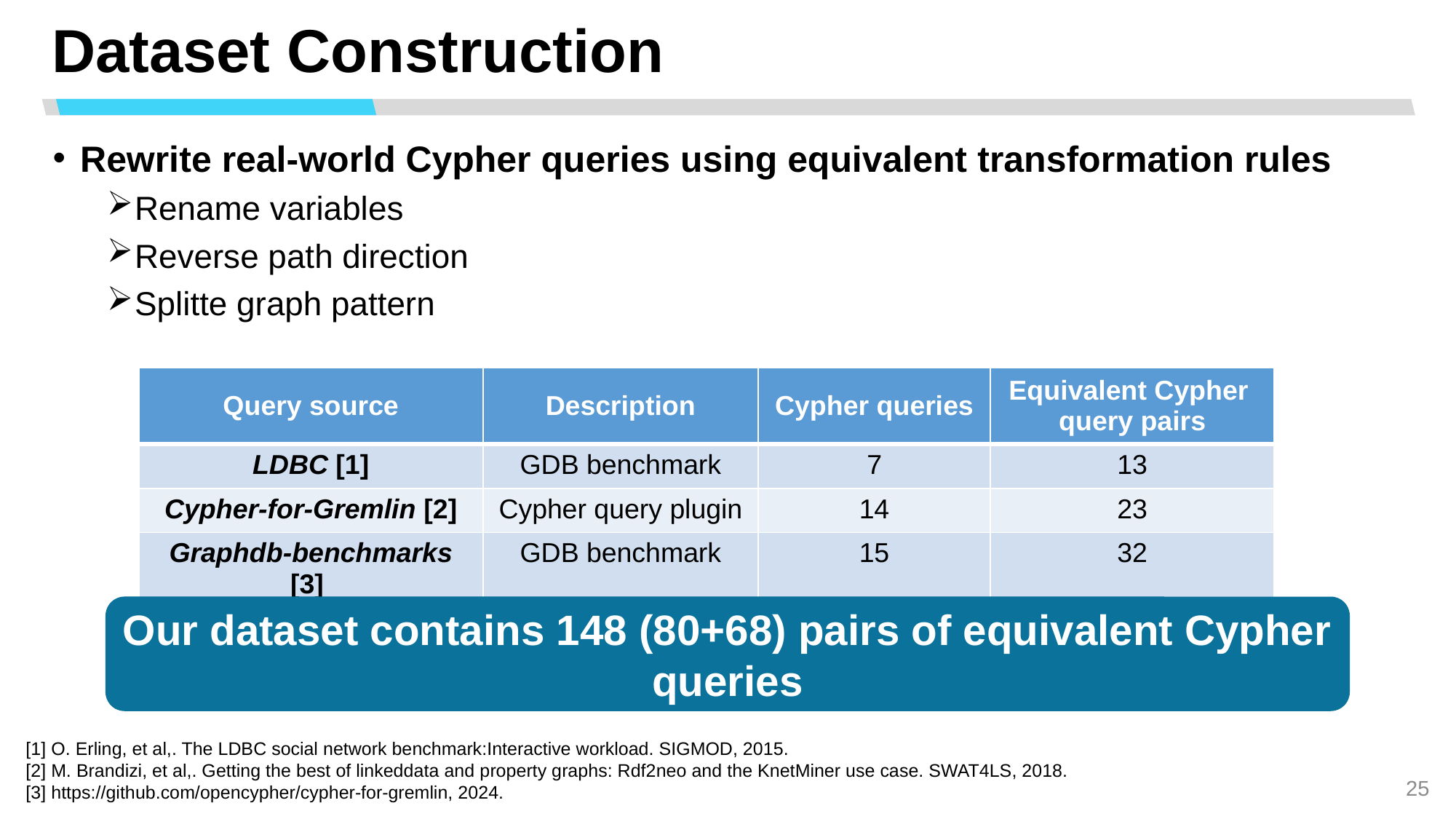

# Dataset Construction
Rewrite real-world Cypher queries using equivalent transformation rules
Rename variables
Reverse path direction
Splitte graph pattern
| Query source | Description | Cypher queries | Equivalent Cypher query pairs |
| --- | --- | --- | --- |
| LDBC [1] | GDB benchmark | 7 | 13 |
| Cypher-for-Gremlin [2] | Cypher query plugin | 14 | 23 |
| Graphdb-benchmarks [3] | GDB benchmark | 15 | 32 |
Our dataset contains 148 (80+68) pairs of equivalent Cypher queries
[1] O. Erling, et al,. The LDBC social network benchmark:Interactive workload. SIGMOD, 2015.
[2] M. Brandizi, et al,. Getting the best of linkeddata and property graphs: Rdf2neo and the KnetMiner use case. SWAT4LS, 2018.
[3] https://github.com/opencypher/cypher-for-gremlin, 2024.
25